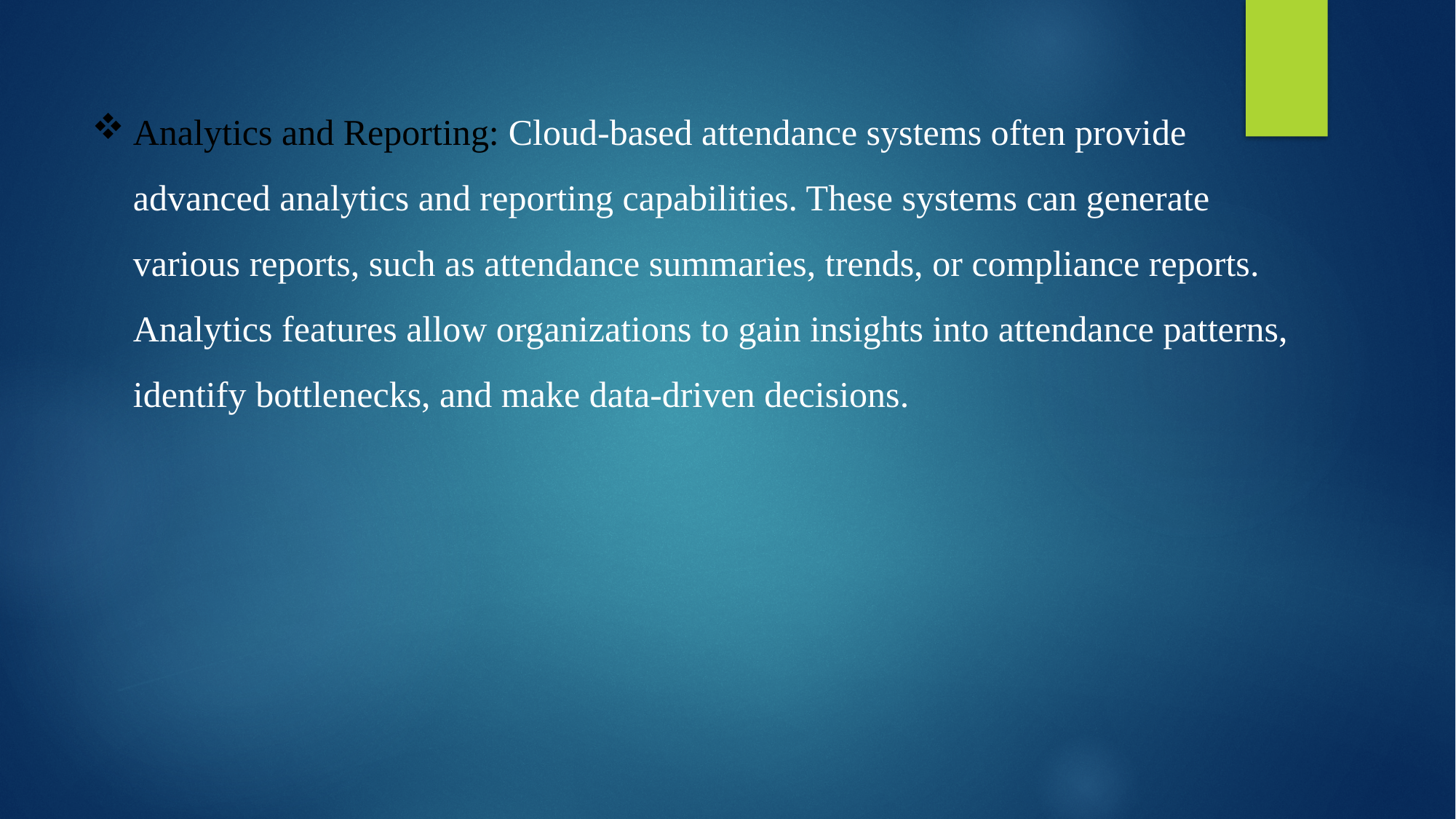

Analytics and Reporting: Cloud-based attendance systems often provide advanced analytics and reporting capabilities. These systems can generate various reports, such as attendance summaries, trends, or compliance reports. Analytics features allow organizations to gain insights into attendance patterns, identify bottlenecks, and make data-driven decisions.